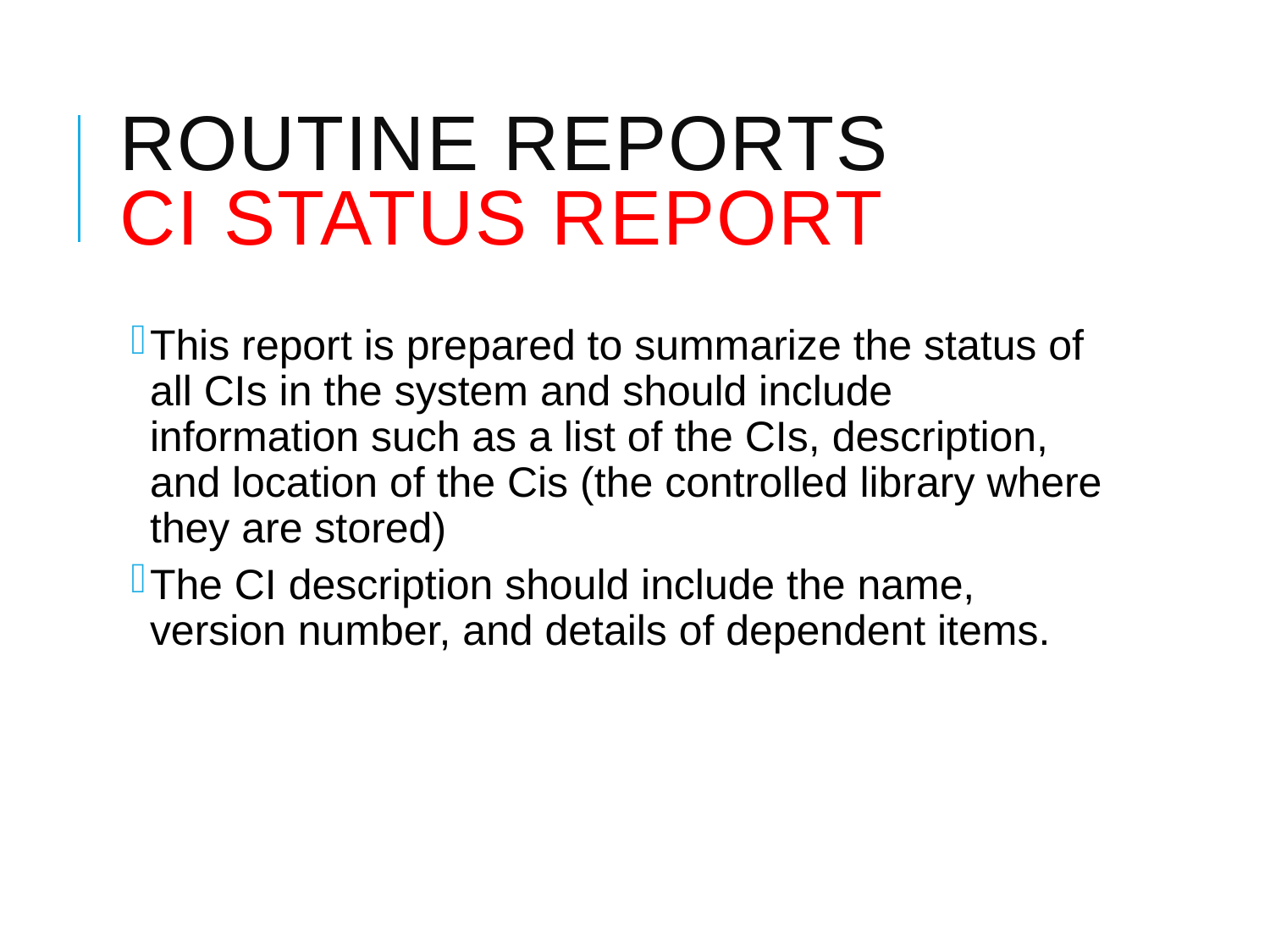

# Routine Reports ci status report
This report is prepared to summarize the status of all CIs in the system and should include information such as a list of the CIs, description, and location of the Cis (the controlled library where they are stored)
The CI description should include the name, version number, and details of dependent items.